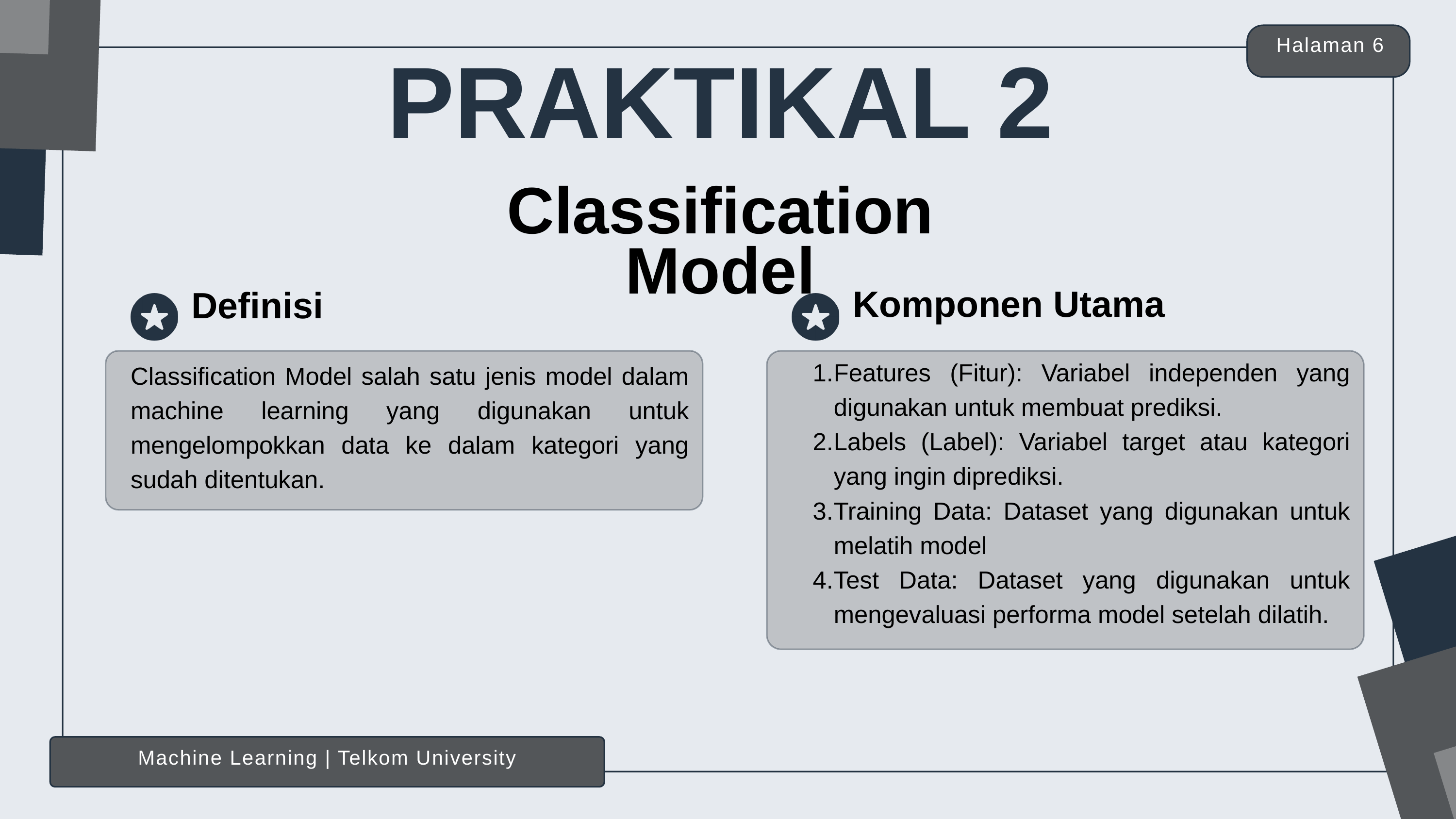

Halaman 6

PRAKTIKAL 2
Classification Model
Komponen Utama

Definisi

Classification Model salah satu jenis model dalam machine learning yang digunakan untuk mengelompokkan data ke dalam kategori yang sudah ditentukan.

Features (Fitur): Variabel independen yang digunakan untuk membuat prediksi.
Labels (Label): Variabel target atau kategori yang ingin diprediksi.
Training Data: Dataset yang digunakan untuk melatih model
Test Data: Dataset yang digunakan untuk mengevaluasi performa model setelah dilatih.

Machine Learning | Telkom University